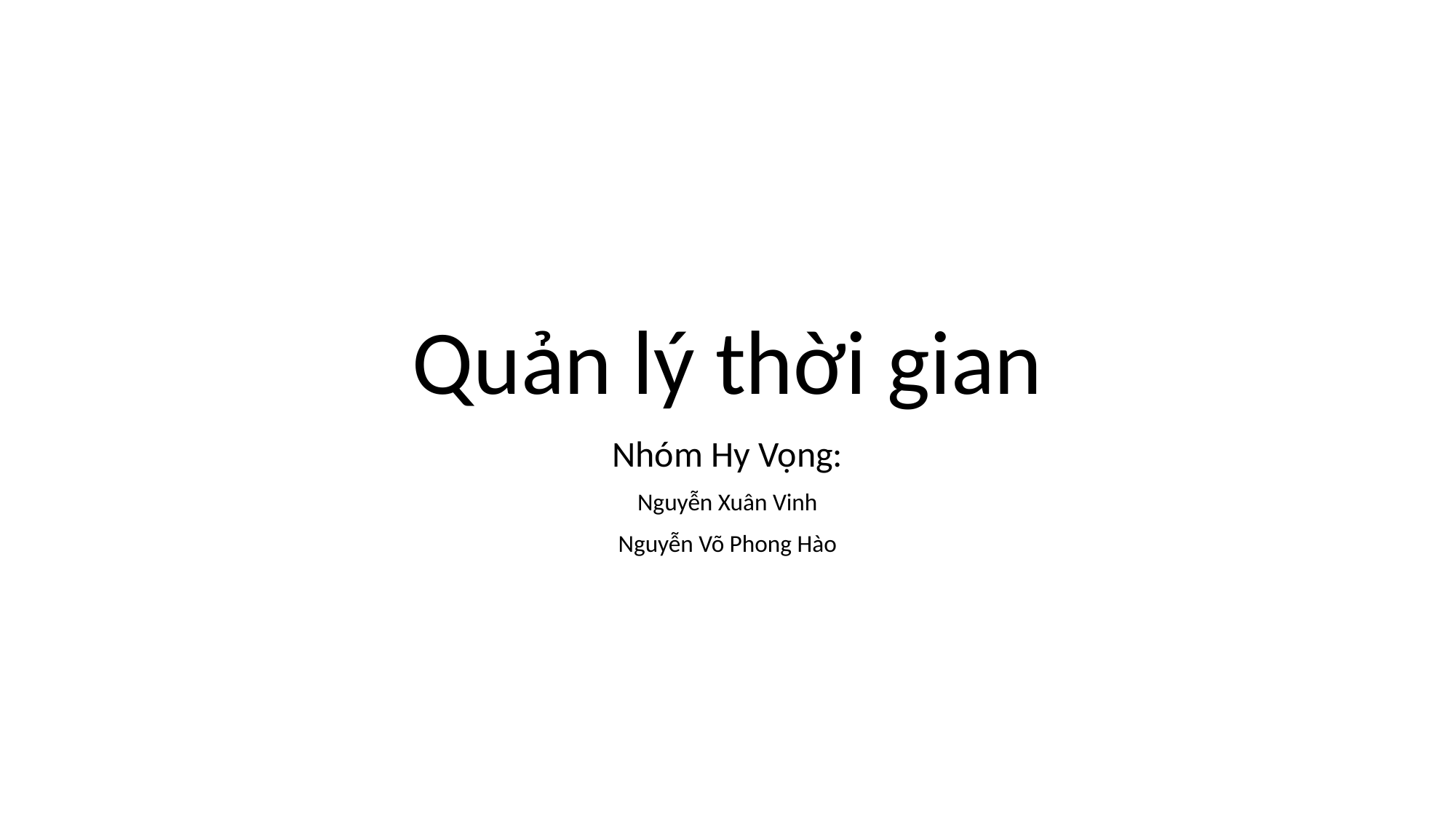

# Quản lý thời gian
Nhóm Hy Vọng:
Nguyễn Xuân Vinh
Nguyễn Võ Phong Hào